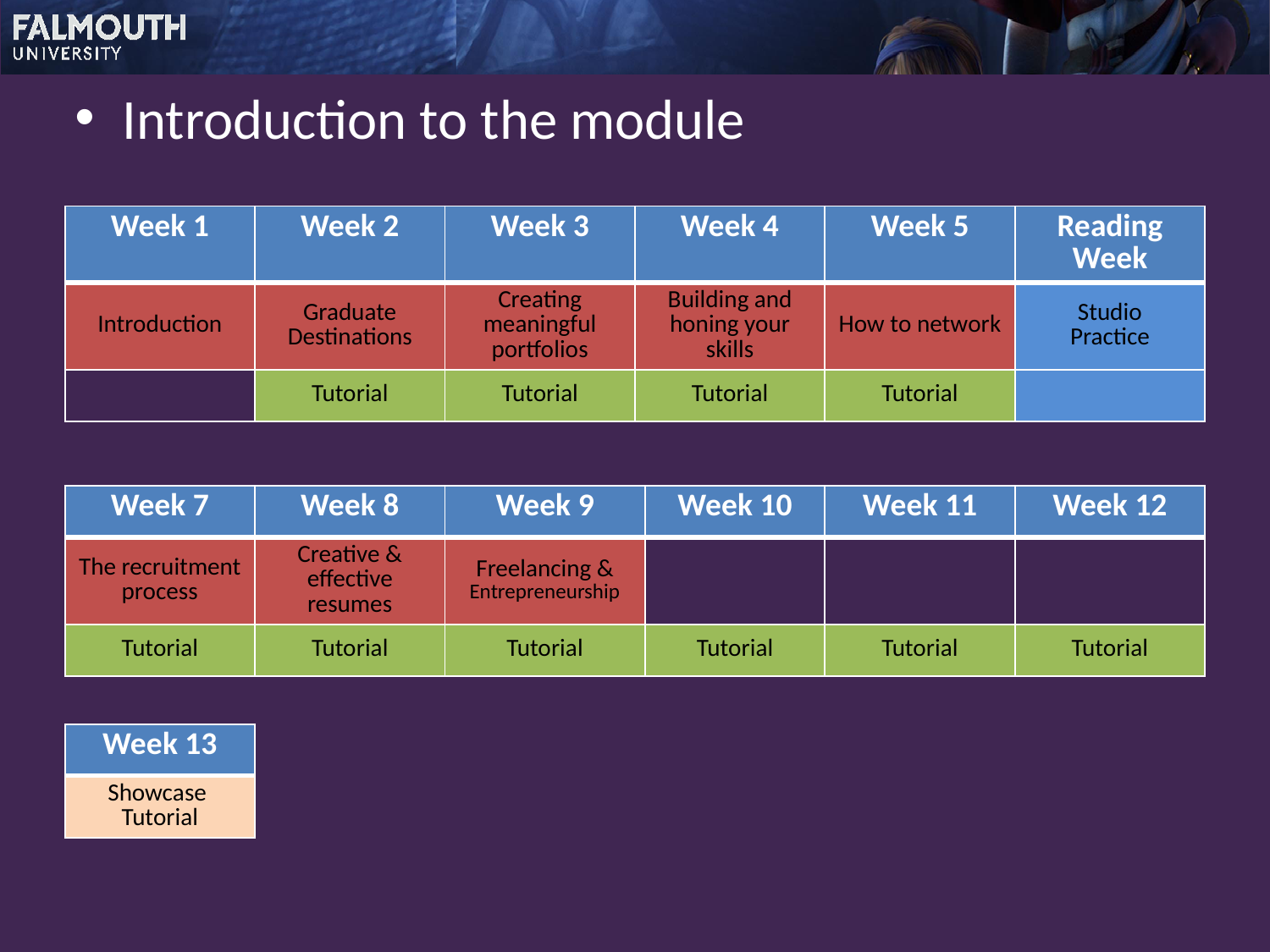

Introduction to the module
| Week 1 | Week 2 | Week 3 | Week 4 | Week 5 | Reading Week |
| --- | --- | --- | --- | --- | --- |
| Introduction | Graduate Destinations | Creating meaningful portfolios | Building and honing your skills | How to network | Studio Practice |
|  | Tutorial | Tutorial | Tutorial | Tutorial |  |

| Week 7 | Week 8 | Week 9 | Week 10 | Week 11 | Week 12 |
| --- | --- | --- | --- | --- | --- |
| The recruitment process | Creative & effective resumes | Freelancing & Entrepreneurship |  |  |  |
| Tutorial | Tutorial | Tutorial | Tutorial | Tutorial | Tutorial |
| Week 13 |
| --- |
| Showcase Tutorial |